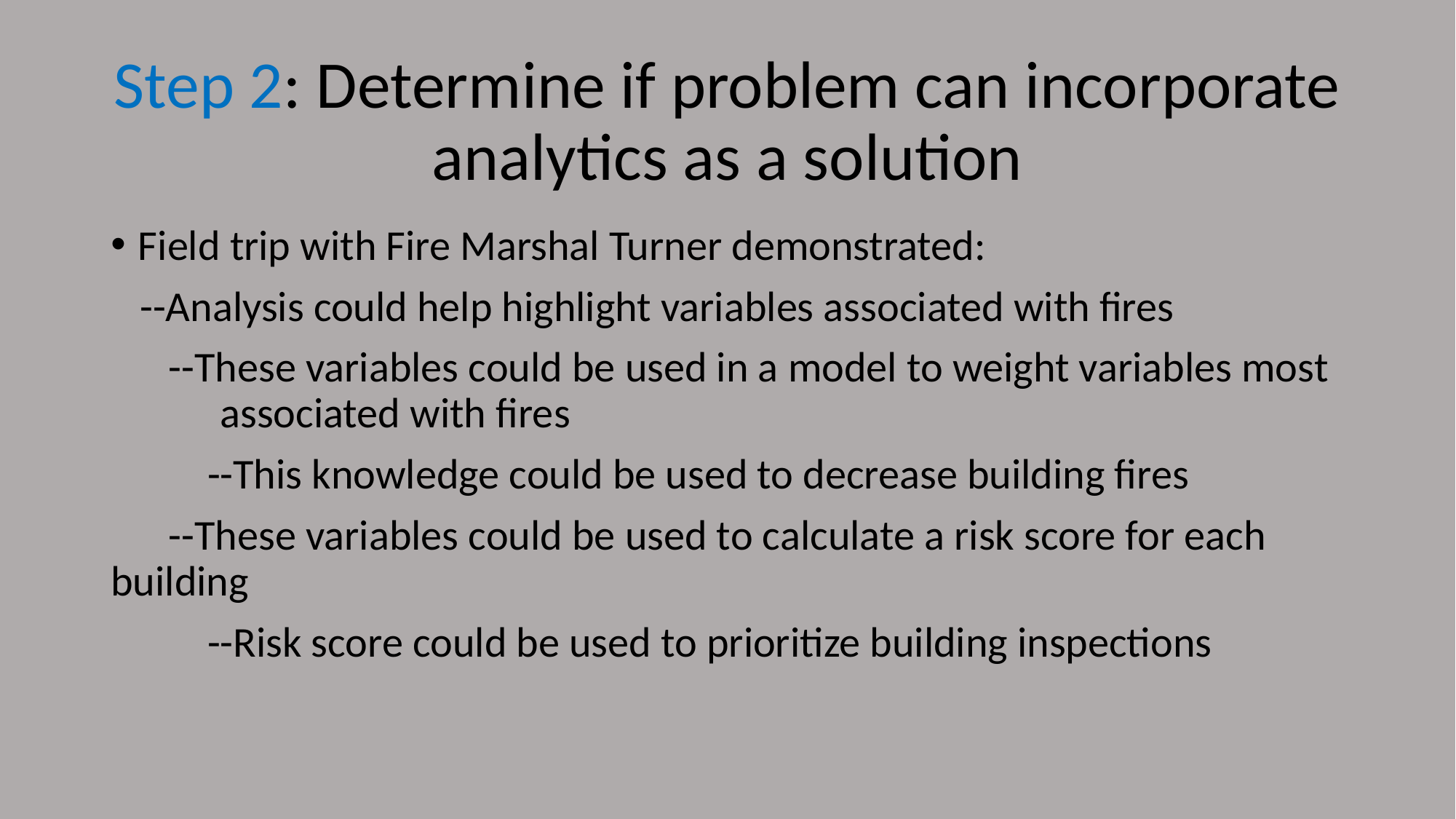

# Step 2: Determine if problem can incorporate analytics as a solution
Field trip with Fire Marshal Turner demonstrated:
   --Analysis could help highlight variables associated with fires
      --These variables could be used in a model to weight variables most 	associated with fires
          --This knowledge could be used to decrease building fires
      --These variables could be used to calculate a risk score for each 	building
          --Risk score could be used to prioritize building inspections